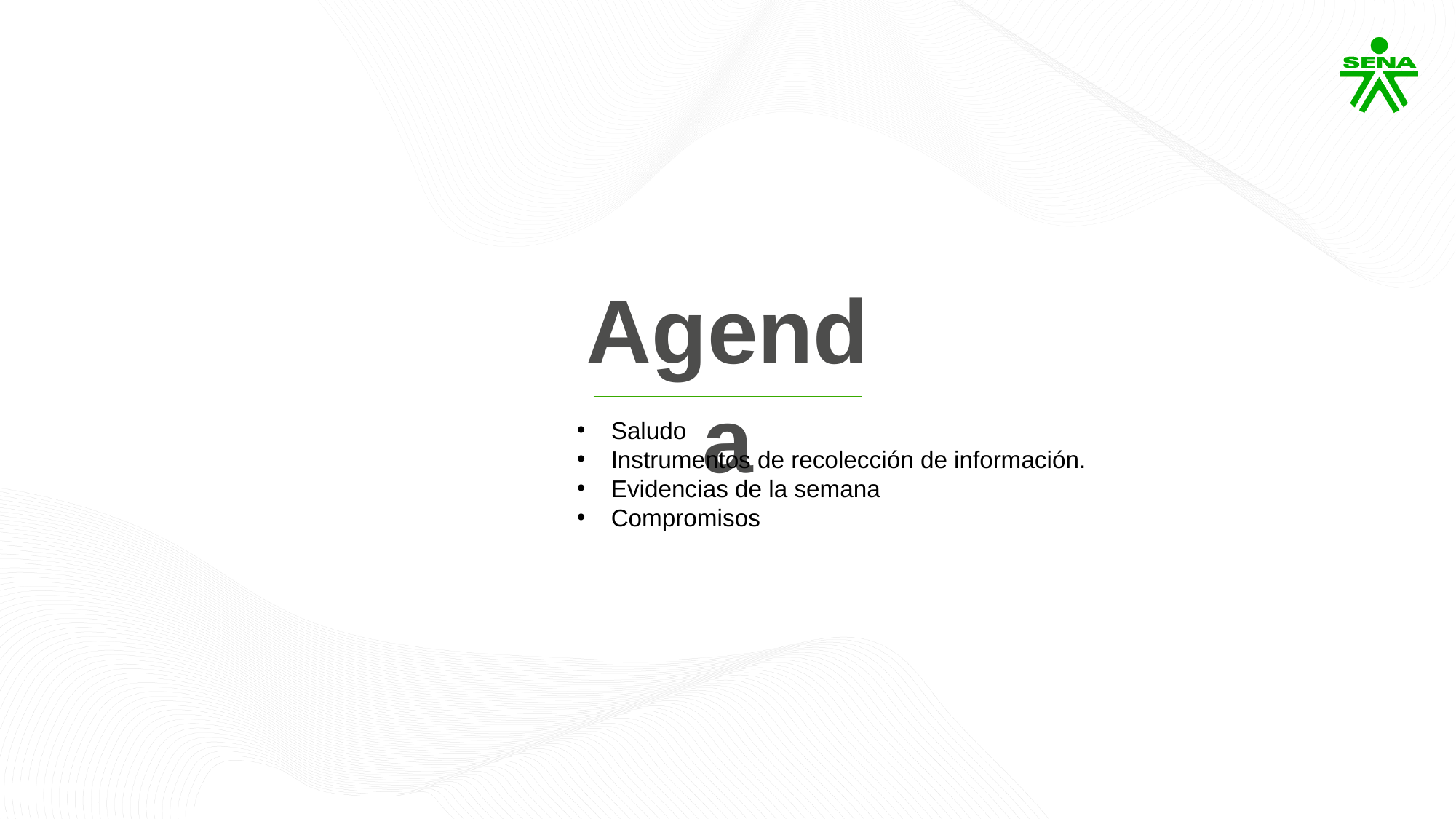

Agenda
Saludo
Instrumentos de recolección de información.
Evidencias de la semana
Compromisos